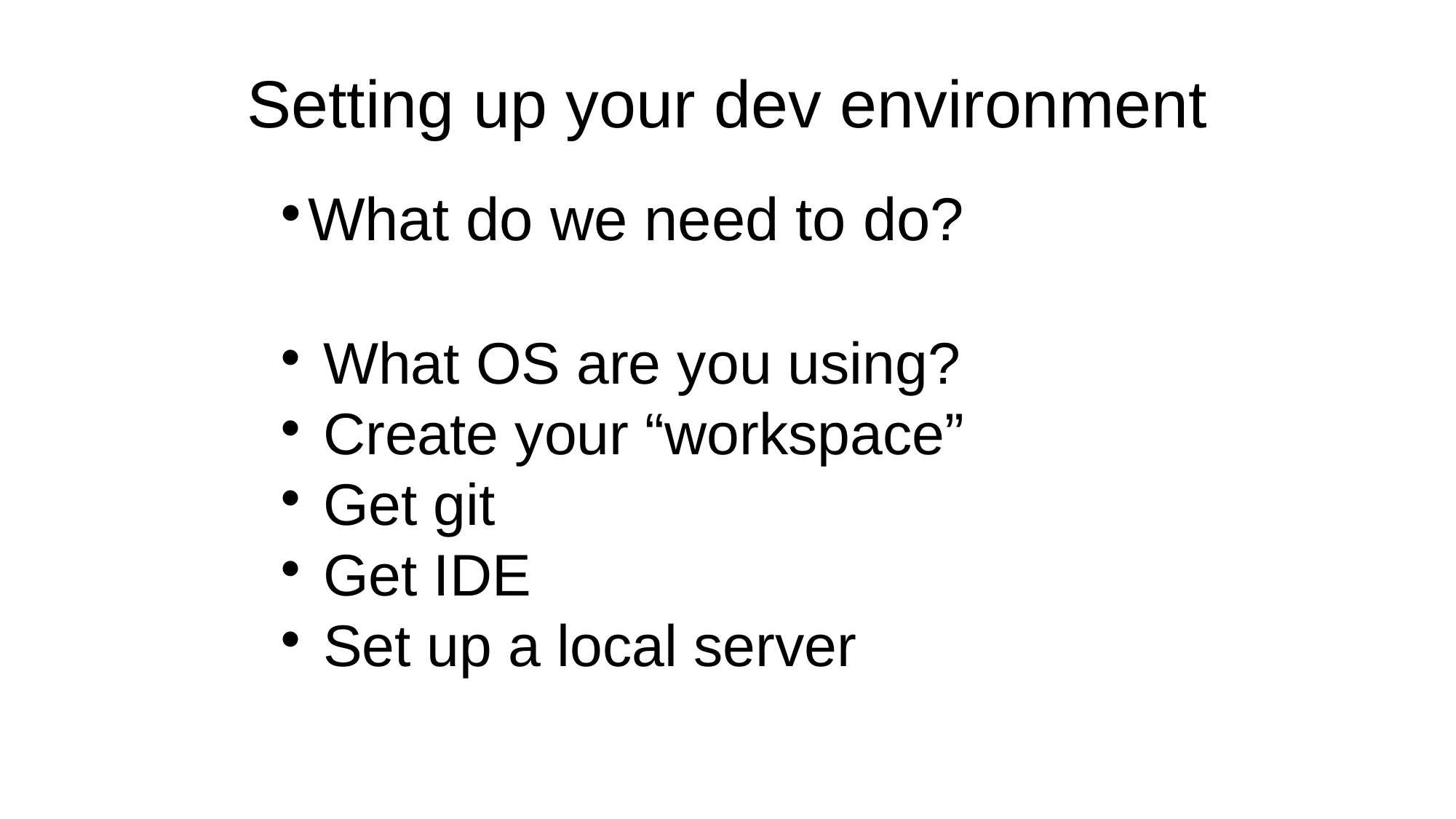

Setting up your dev environment
What do we need to do?

 What OS are you using?
 Create your “workspace”
 Get git
 Get IDE
 Set up a local server